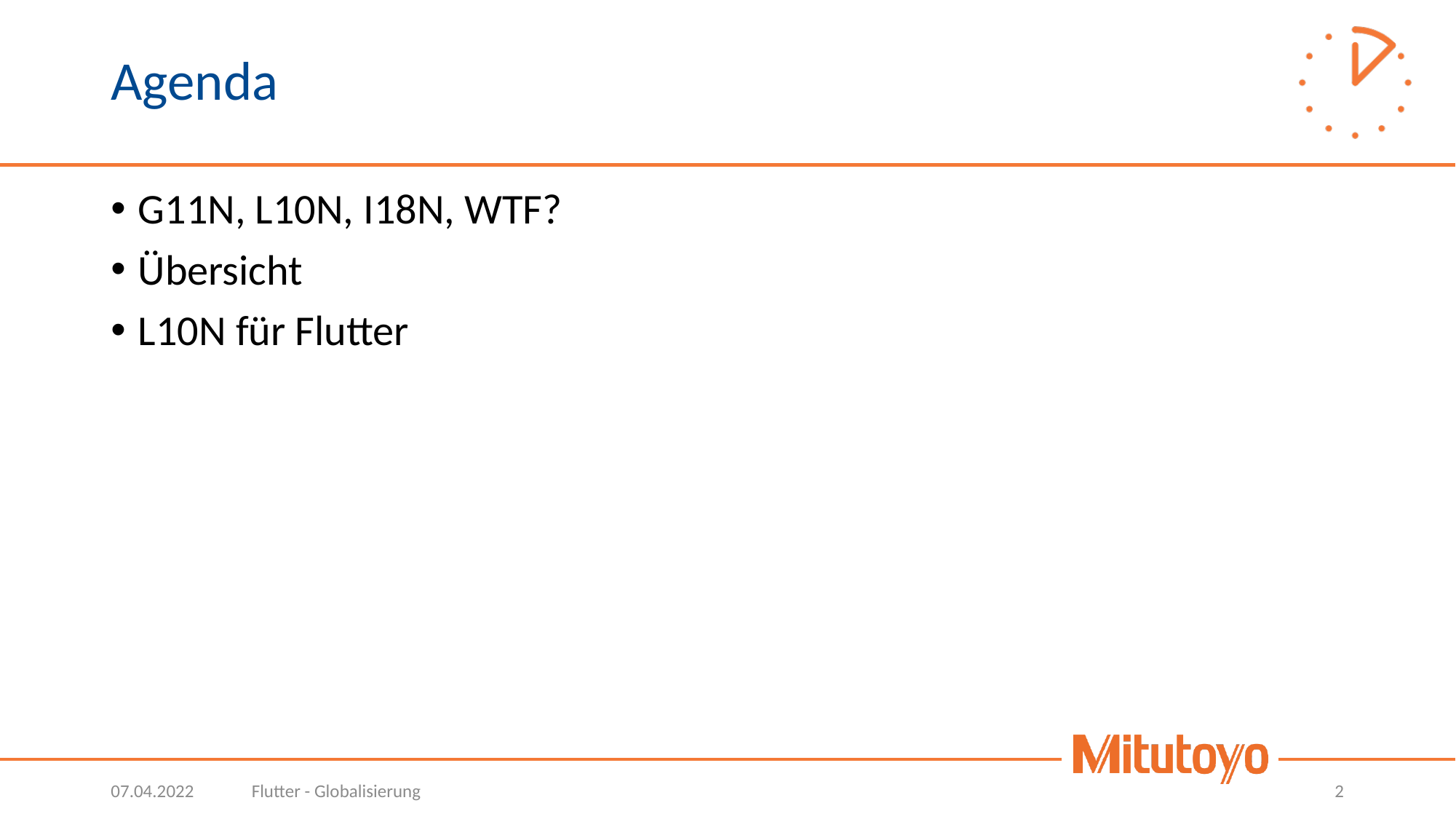

# Agenda
G11N, L10N, I18N, WTF?
Übersicht
L10N für Flutter
07.04.2022
Flutter - Globalisierung
2